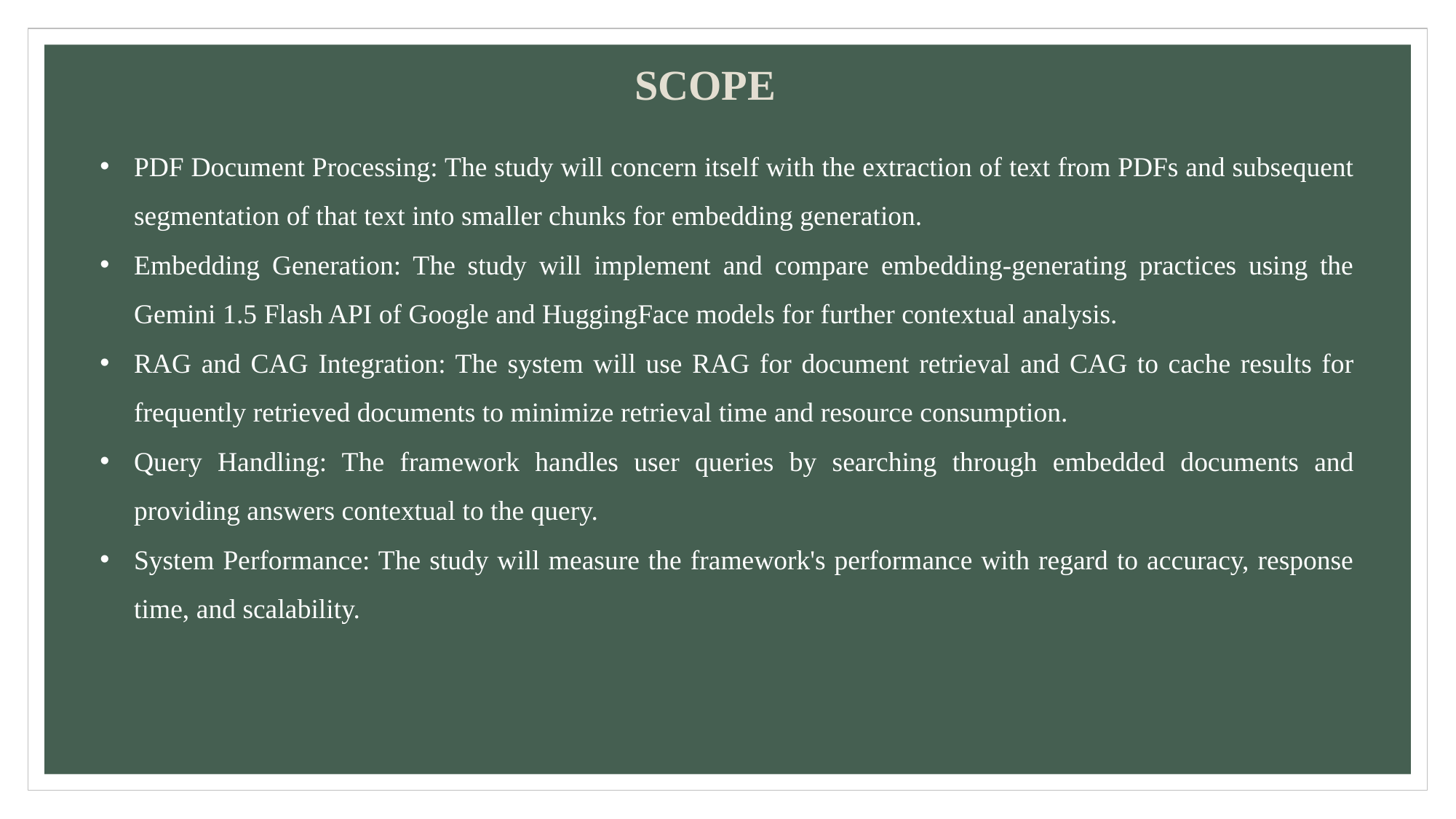

SCOPE
PDF Document Processing: The study will concern itself with the extraction of text from PDFs and subsequent segmentation of that text into smaller chunks for embedding generation.
Embedding Generation: The study will implement and compare embedding-generating practices using the Gemini 1.5 Flash API of Google and HuggingFace models for further contextual analysis.
RAG and CAG Integration: The system will use RAG for document retrieval and CAG to cache results for frequently retrieved documents to minimize retrieval time and resource consumption.
Query Handling: The framework handles user queries by searching through embedded documents and providing answers contextual to the query.
System Performance: The study will measure the framework's performance with regard to accuracy, response time, and scalability.